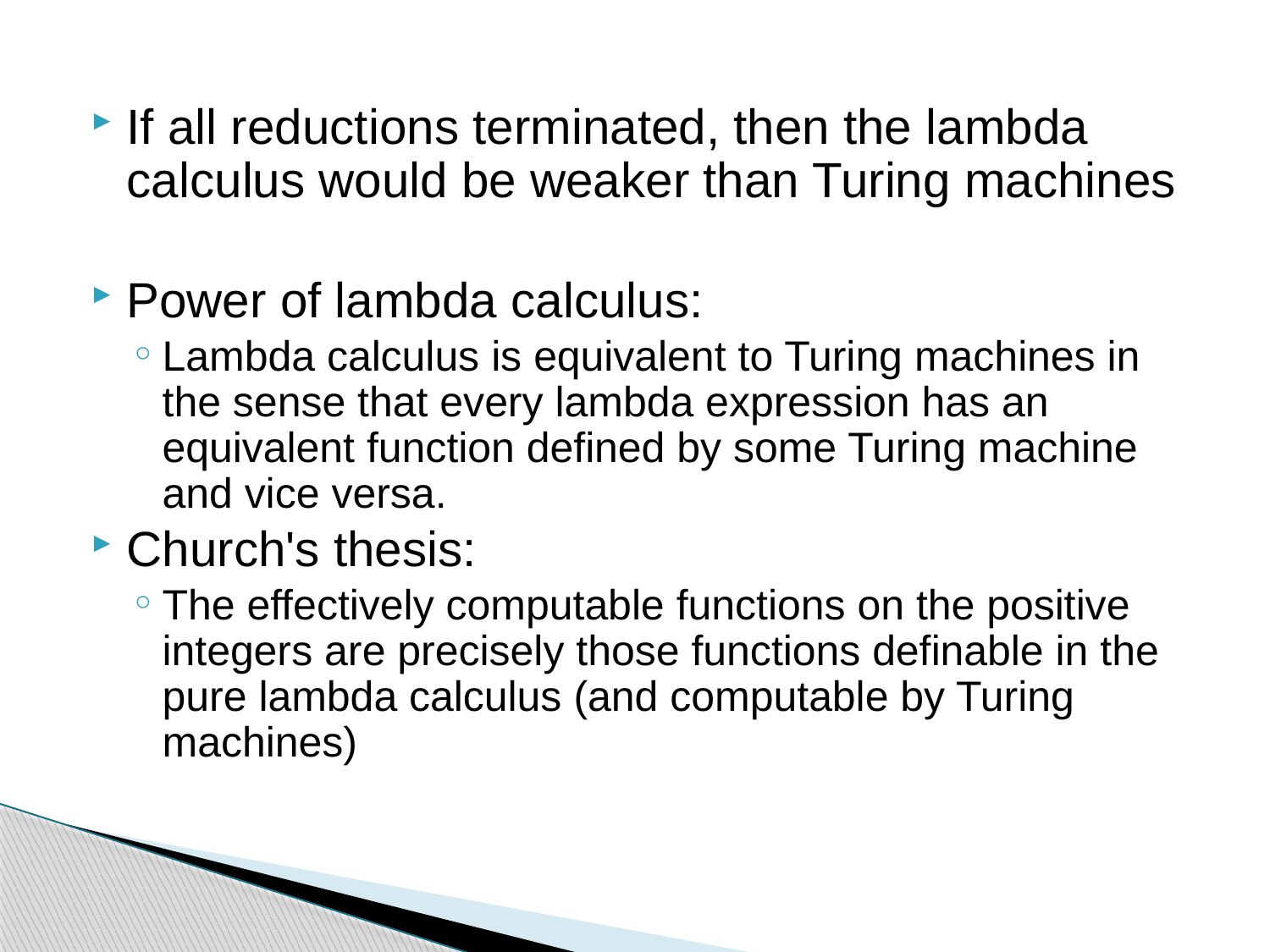

If all reductions terminated, then the lambda calculus would be weaker than Turing machines

Power of lambda calculus:
Lambda calculus is equivalent to Turing machines in the sense that every lambda expression has an equivalent function defined by some Turing machine and vice versa.
Church's thesis:
The effectively computable functions on the positive integers are precisely those functions definable in the pure lambda calculus (and computable by Turing machines)